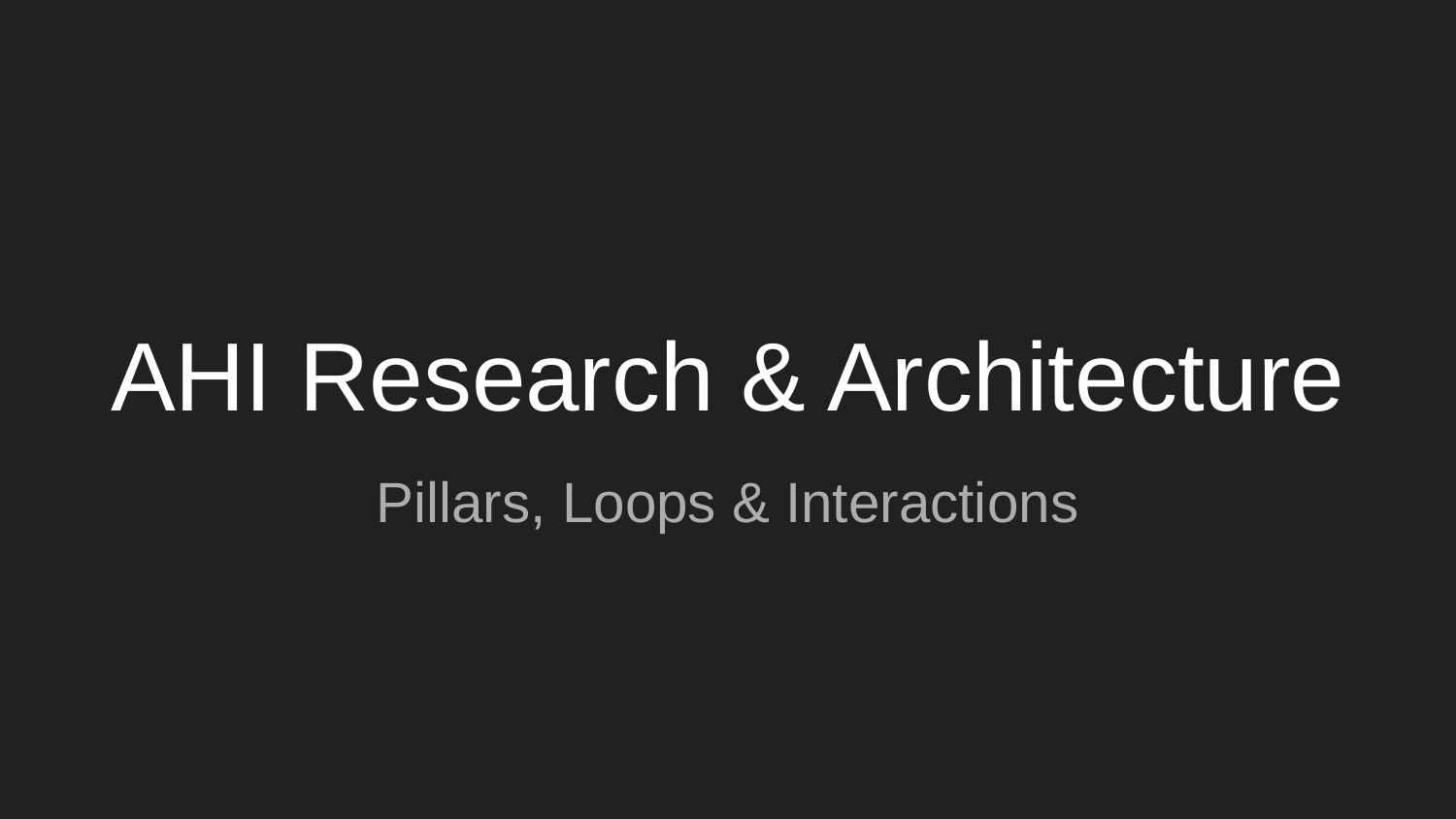

# AHI Research & Architecture
Pillars, Loops & Interactions